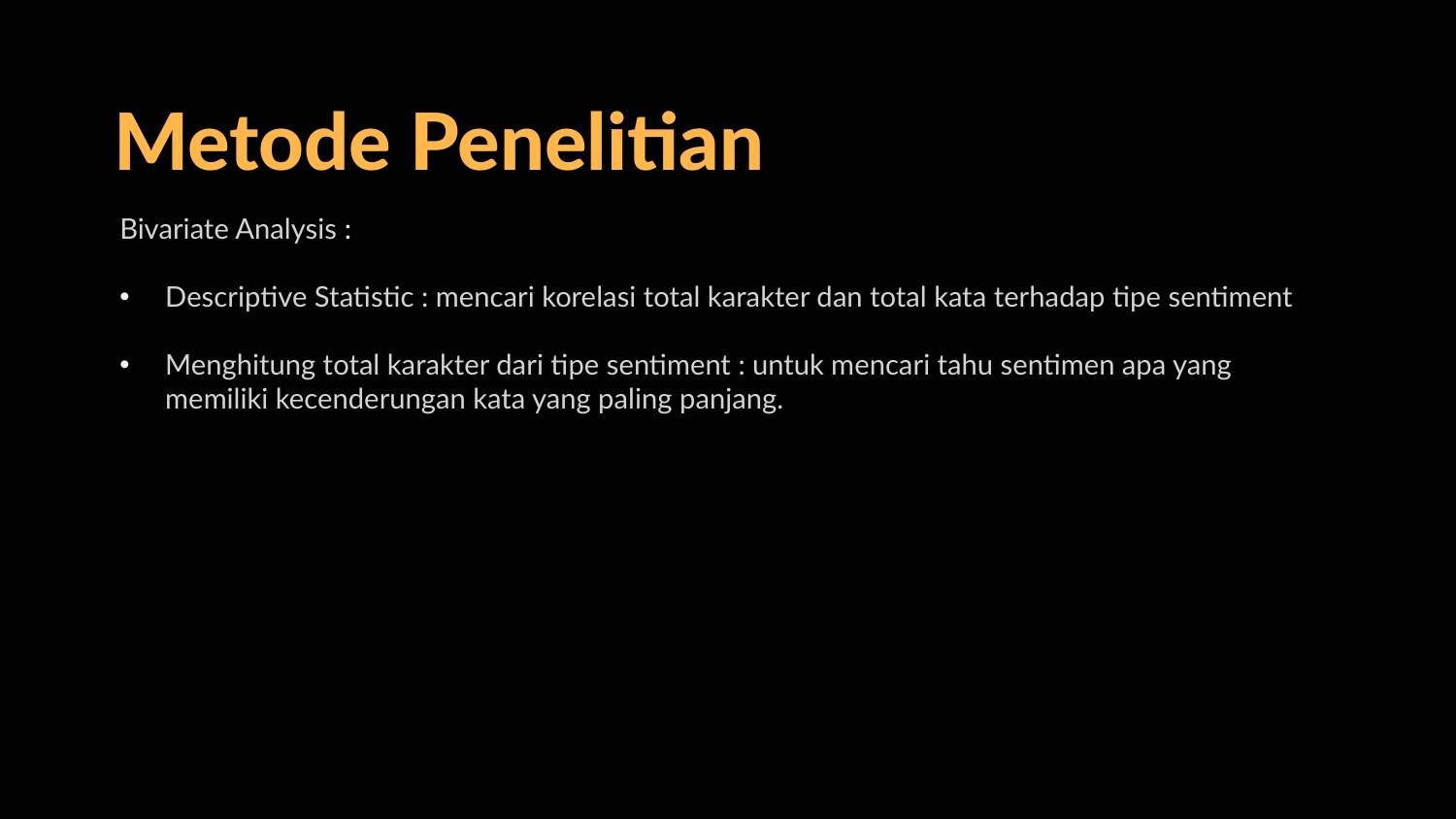

# Metode Penelitian
Bivariate Analysis :

Descriptive Statistic : mencari korelasi total karakter dan total kata terhadap tipe sentiment

Menghitung total karakter dari tipe sentiment : untuk mencari tahu sentimen apa yang memiliki kecenderungan kata yang paling panjang.